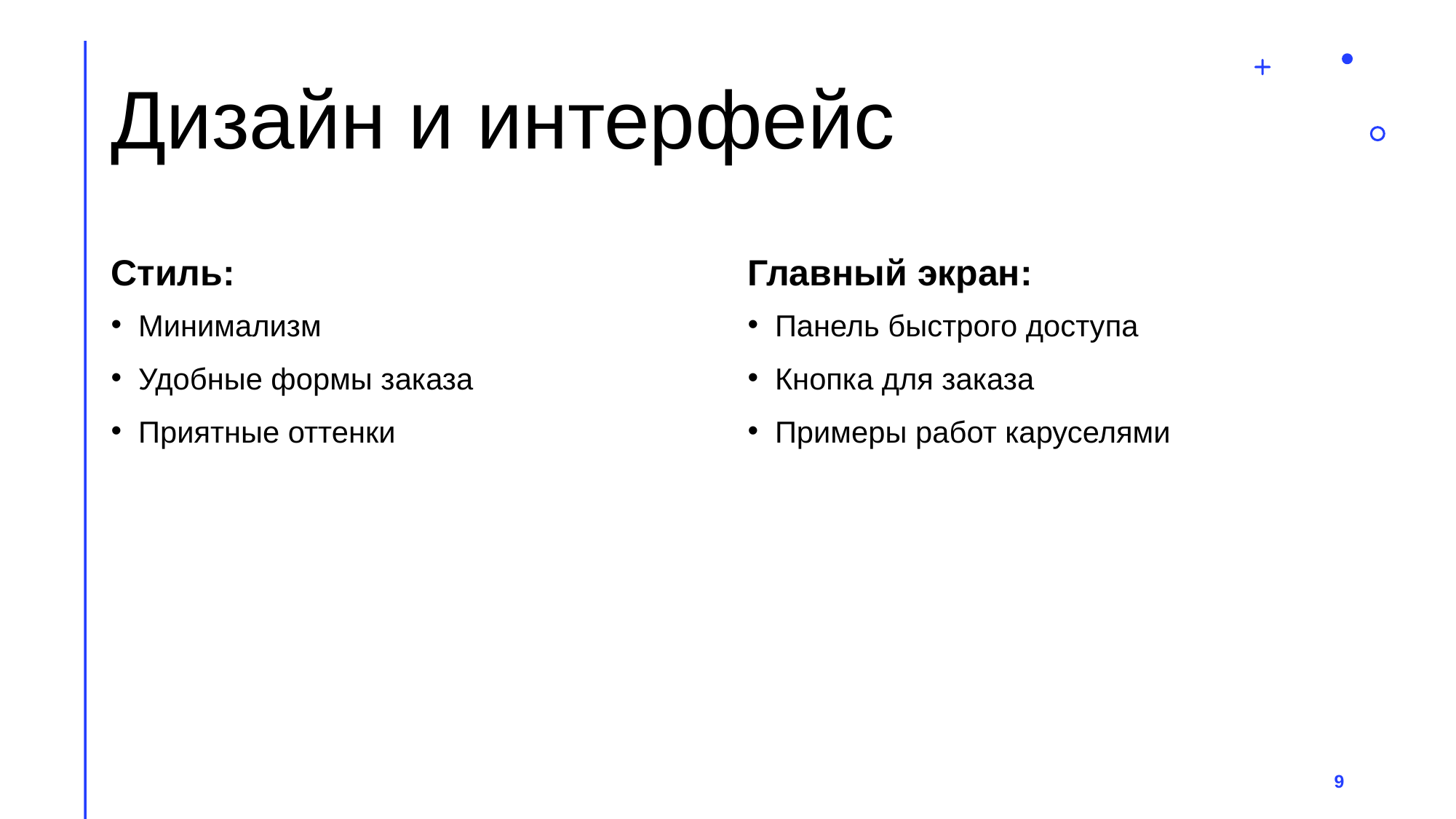

# Дизайн и интерфейс
Стиль:
Главный экран:
Минимализм
Удобные формы заказа
Приятные оттенки
Панель быстрого доступа
Кнопка для заказа
Примеры работ каруселями
9